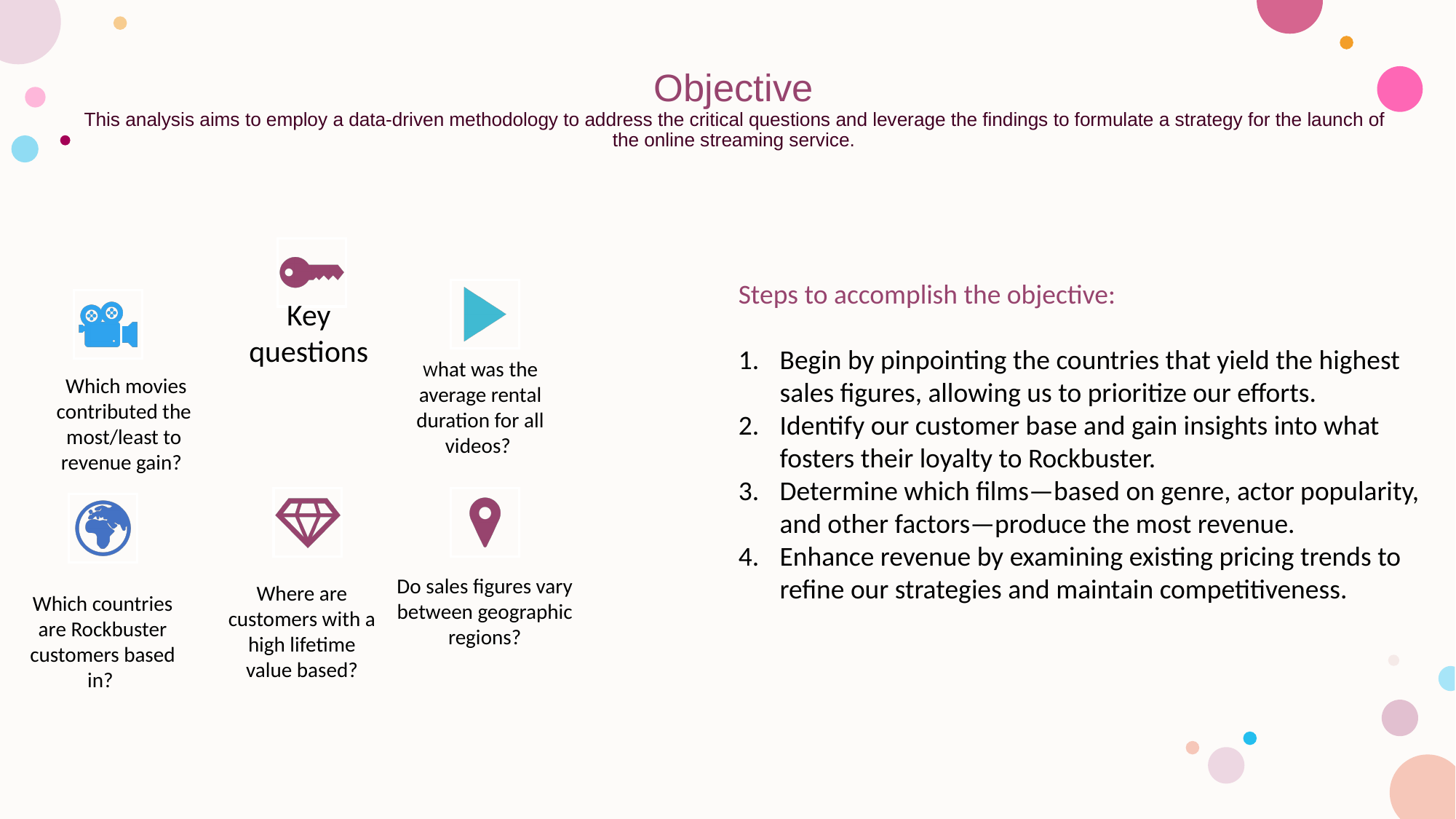

# Objective This analysis aims to employ a data-driven methodology to address the critical questions and leverage the findings to formulate a strategy for the launch of the online streaming service.
Key questions
 Which movies contributed the most/least to revenue gain?
What was the average rental duration for all videos?
Which countries are Rockbuster customers based in?
Where are customers with a high lifetime value based?
Do sales figures vary between geographic regions?
Steps to accomplish the objective:

Begin by pinpointing the countries that yield the highest sales figures, allowing us to prioritize our efforts.
Identify our customer base and gain insights into what fosters their loyalty to Rockbuster.
Determine which films—based on genre, actor popularity, and other factors—produce the most revenue.
Enhance revenue by examining existing pricing trends to refine our strategies and maintain competitiveness.